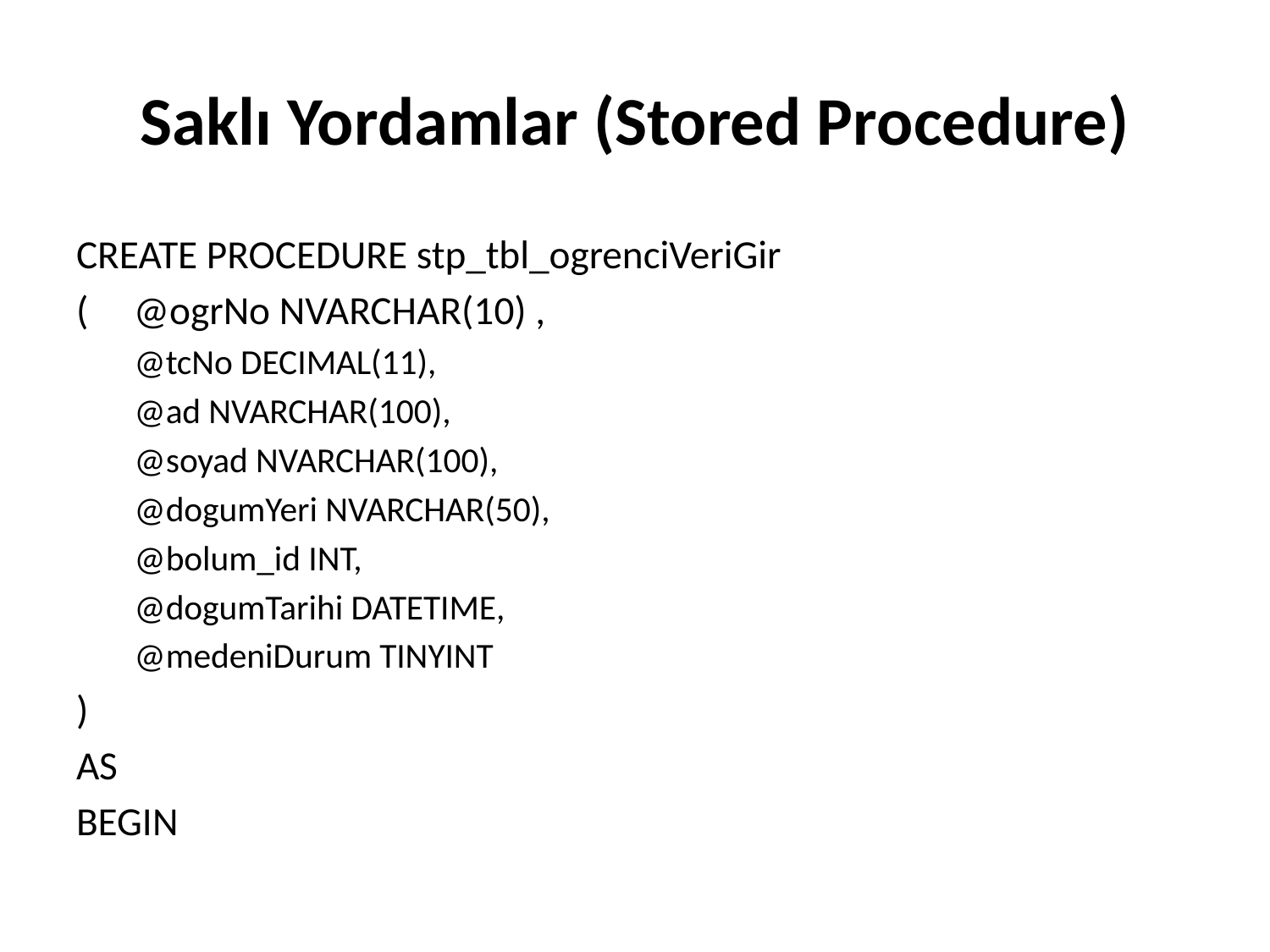

# Saklı Yordamlar (Stored Procedure)
CREATE PROCEDURE stp_tbl_ogrenciVeriGir
(     @ogrNo NVARCHAR(10) ,
@tcNo DECIMAL(11),
@ad NVARCHAR(100),
@soyad NVARCHAR(100),
@dogumYeri NVARCHAR(50),
@bolum_id INT,
@dogumTarihi DATETIME,
@medeniDurum TINYINT
)
AS
BEGIN